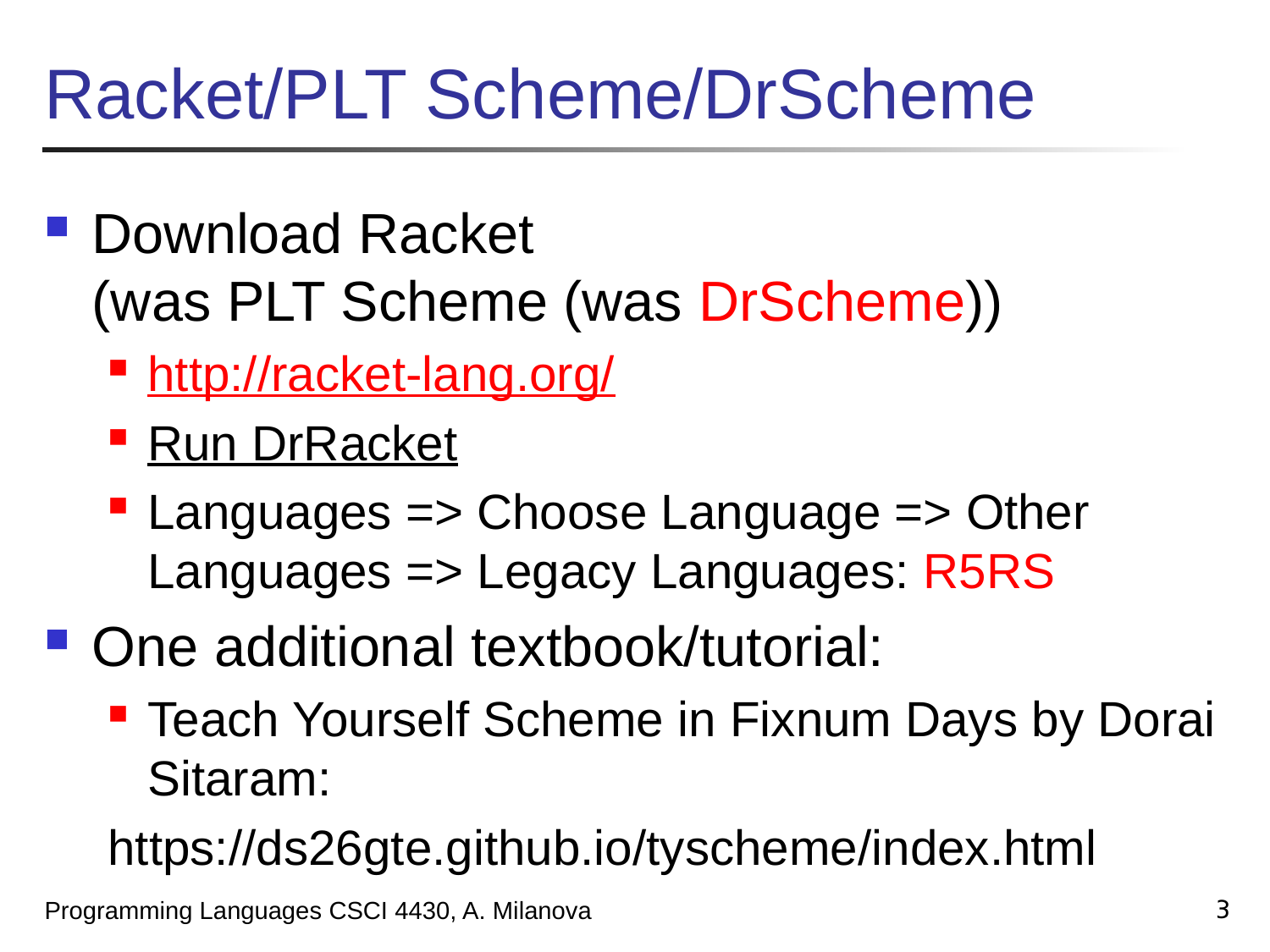

# Racket/PLT Scheme/DrScheme
Download Racket
(was PLT Scheme (was DrScheme))
http://racket-lang.org/
Run DrRacket
Languages => Choose Language => Other Languages => Legacy Languages: R5RS
One additional textbook/tutorial:
Teach Yourself Scheme in Fixnum Days by Dorai Sitaram:
https://ds26gte.github.io/tyscheme/index.html
3
Programming Languages CSCI 4430, A. Milanova